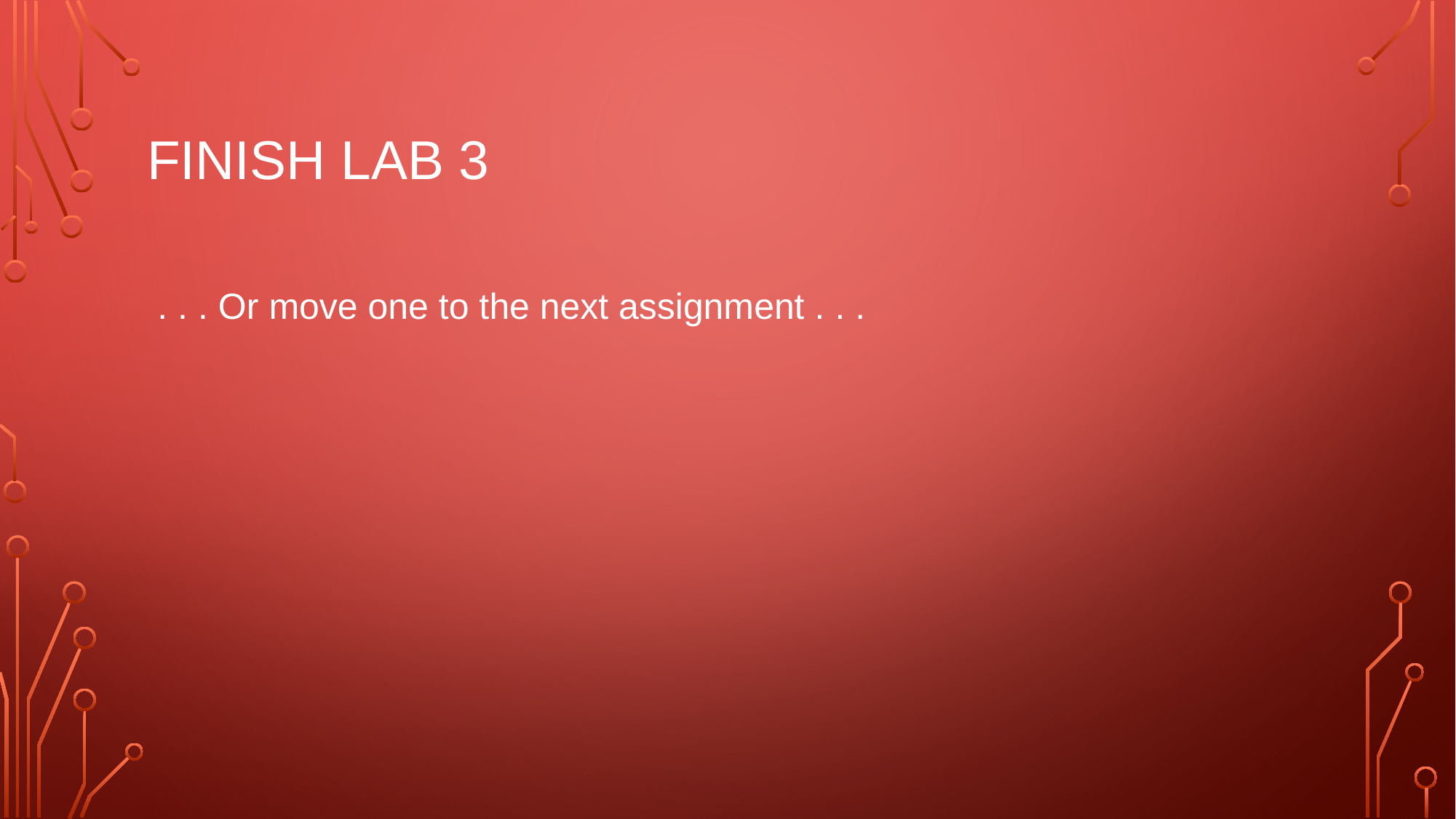

# Finish Lab 3
 . . . Or move one to the next assignment . . .